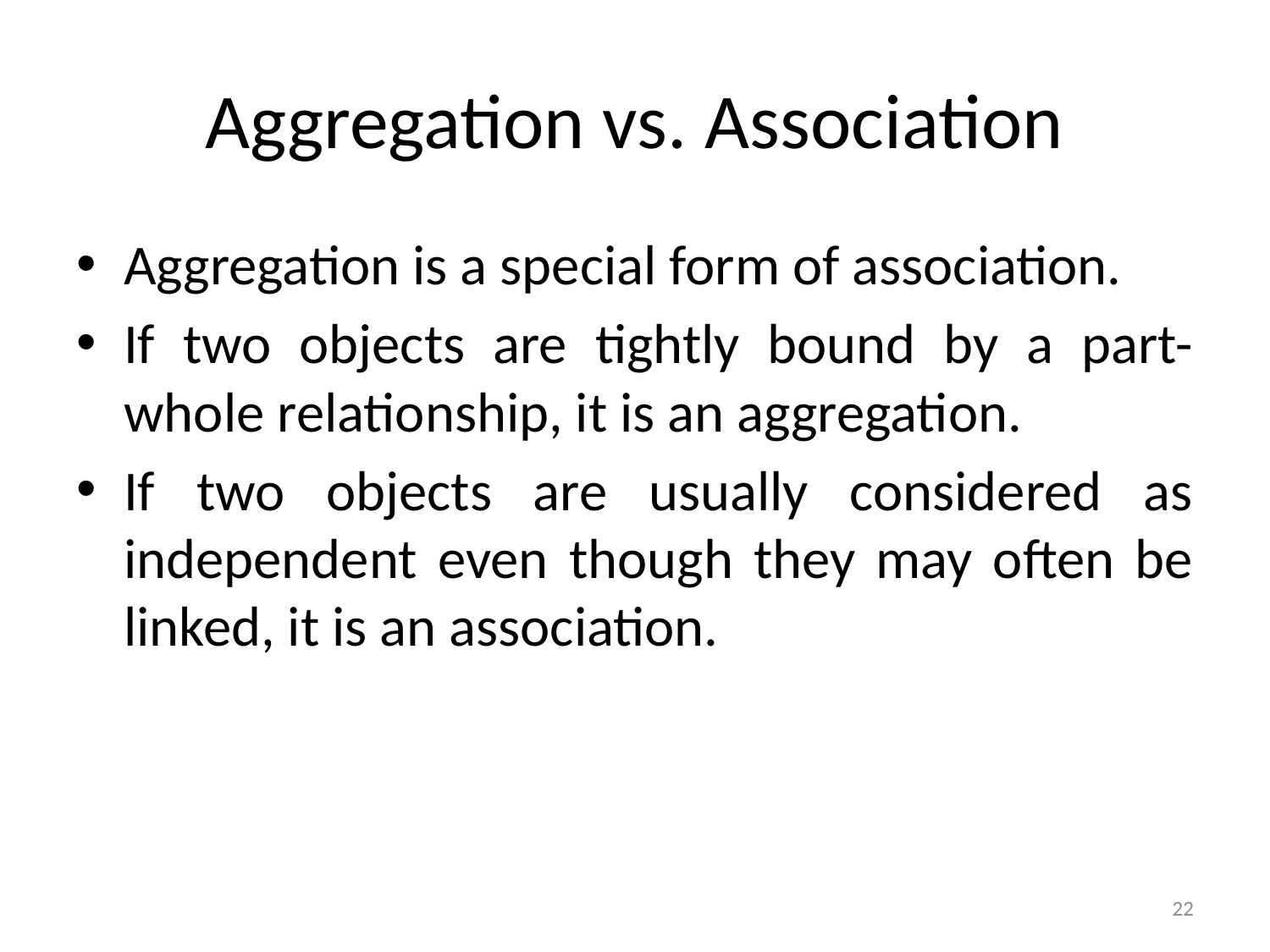

# Aggregation vs. Association
Aggregation is a special form of association.
If two objects are tightly bound by a part-whole relationship, it is an aggregation.
If two objects are usually considered as independent even though they may often be linked, it is an association.

22